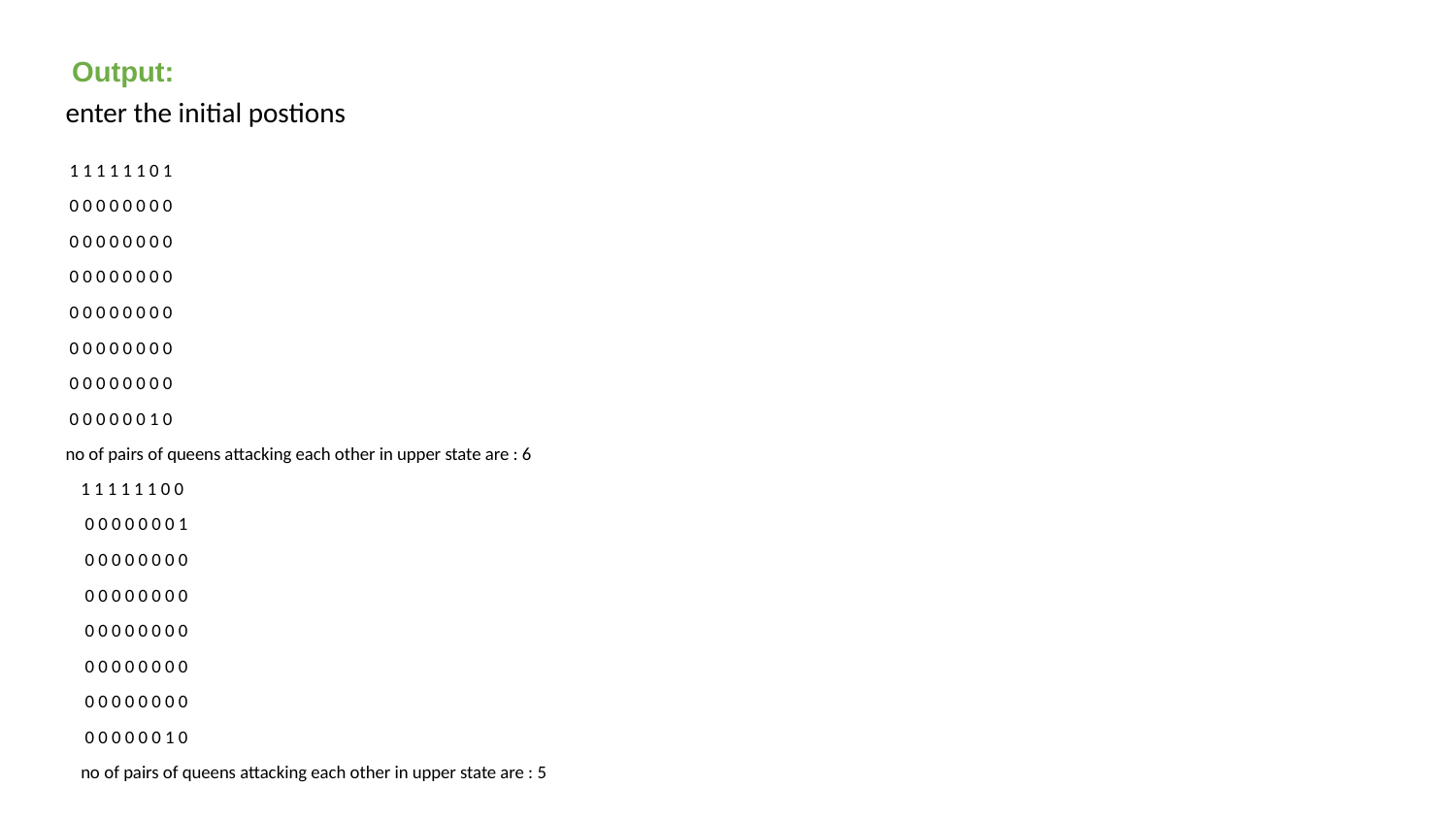

Output:
enter the initial postions
 1 1 1 1 1 1 0 1
 0 0 0 0 0 0 0 0
 0 0 0 0 0 0 0 0
 0 0 0 0 0 0 0 0
 0 0 0 0 0 0 0 0
 0 0 0 0 0 0 0 0
 0 0 0 0 0 0 0 0
 0 0 0 0 0 0 1 0
no of pairs of queens attacking each other in upper state are : 6
1 1 1 1 1 1 0 0
 0 0 0 0 0 0 0 1
 0 0 0 0 0 0 0 0
 0 0 0 0 0 0 0 0
 0 0 0 0 0 0 0 0
 0 0 0 0 0 0 0 0
 0 0 0 0 0 0 0 0
 0 0 0 0 0 0 1 0
no of pairs of queens attacking each other in upper state are : 5